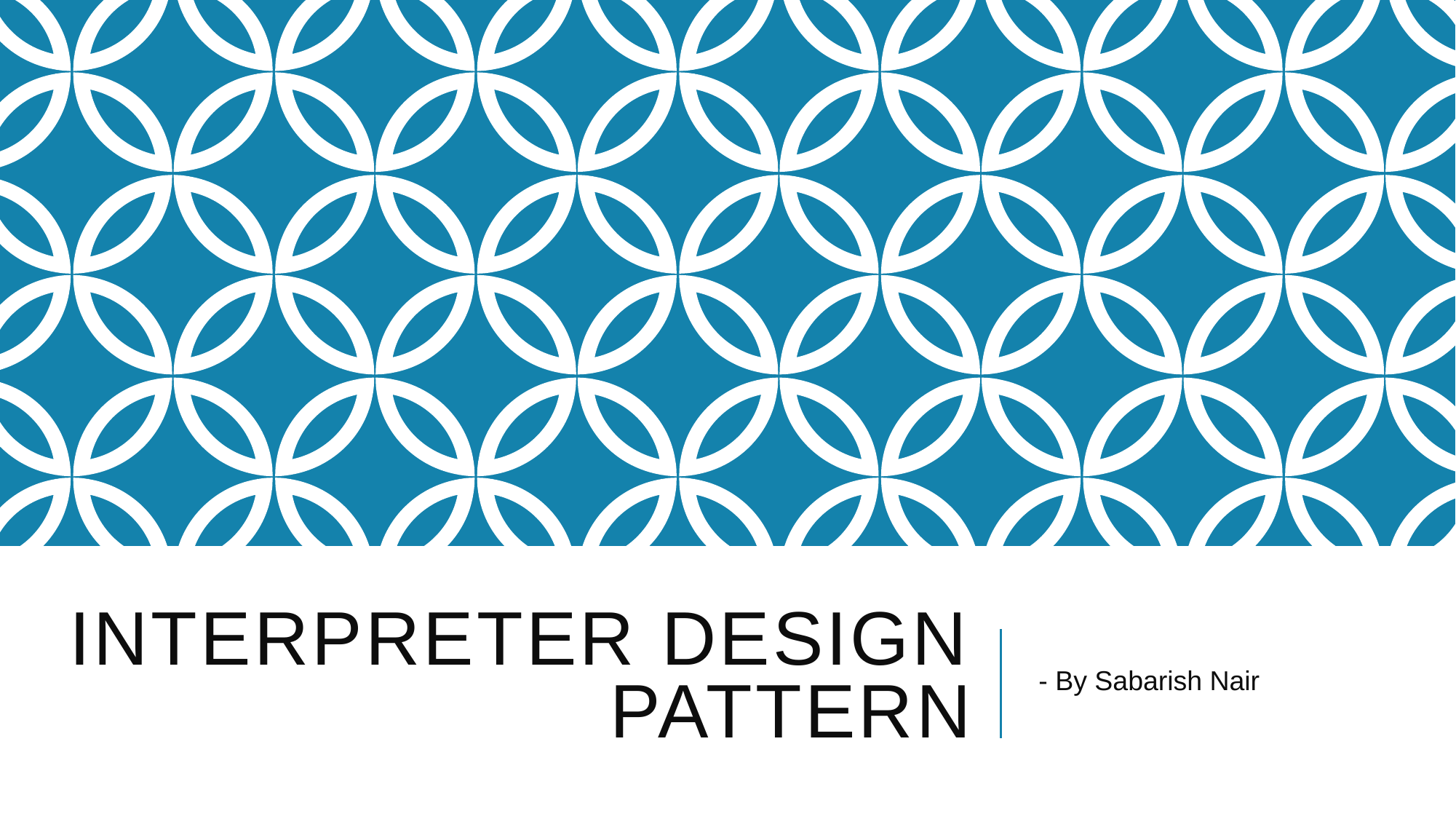

# Interpreter Design Pattern
- By Sabarish Nair